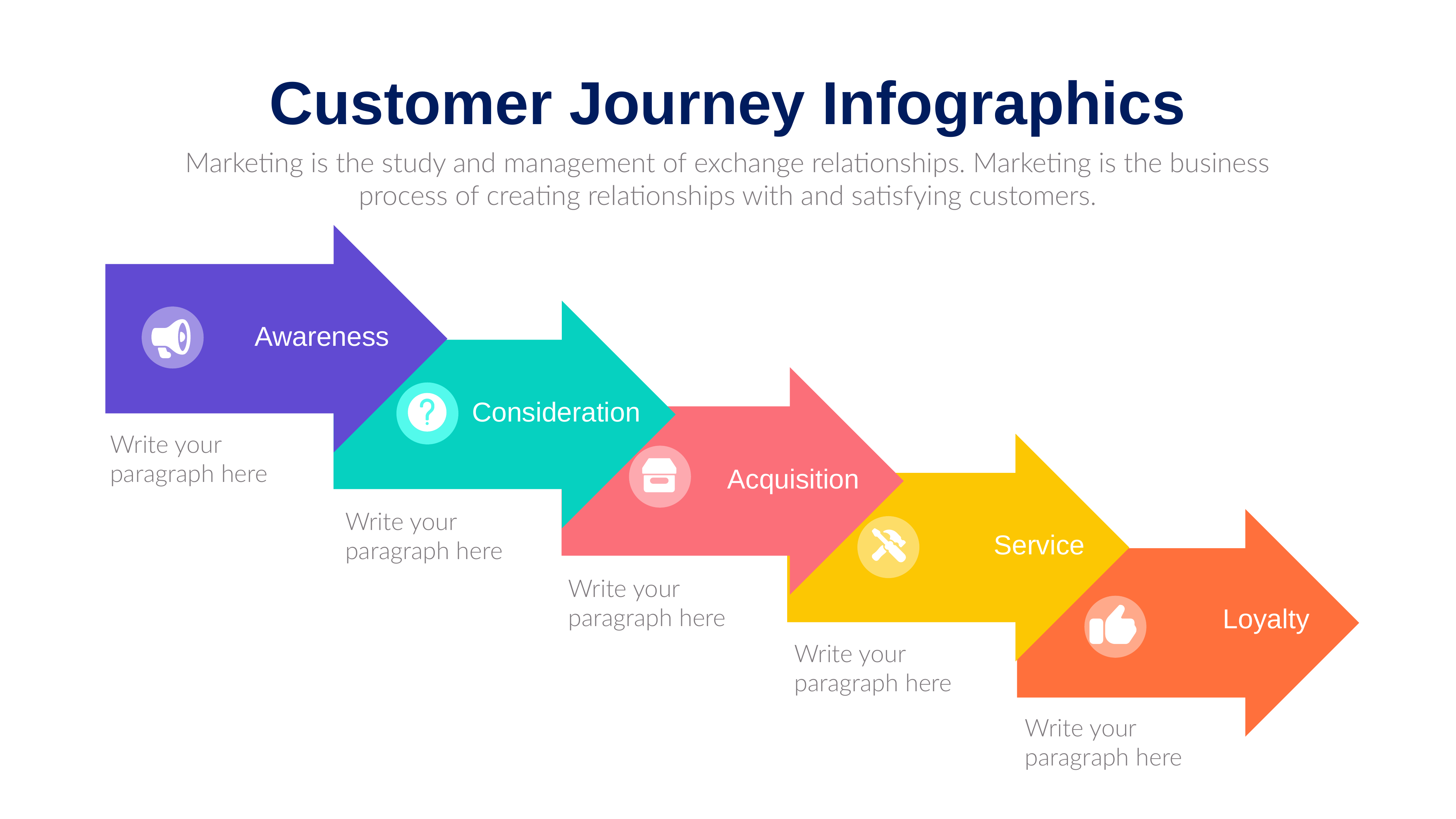

Customer Journey Infographics
Marketing is the study and management of exchange relationships. Marketing is the business process of creating relationships with and satisfying customers.

Awareness

Consideration

Write your paragraph here

Acquisition

Write your paragraph here

Service

Write your paragraph here

Loyalty

Write your paragraph here
Write your paragraph here